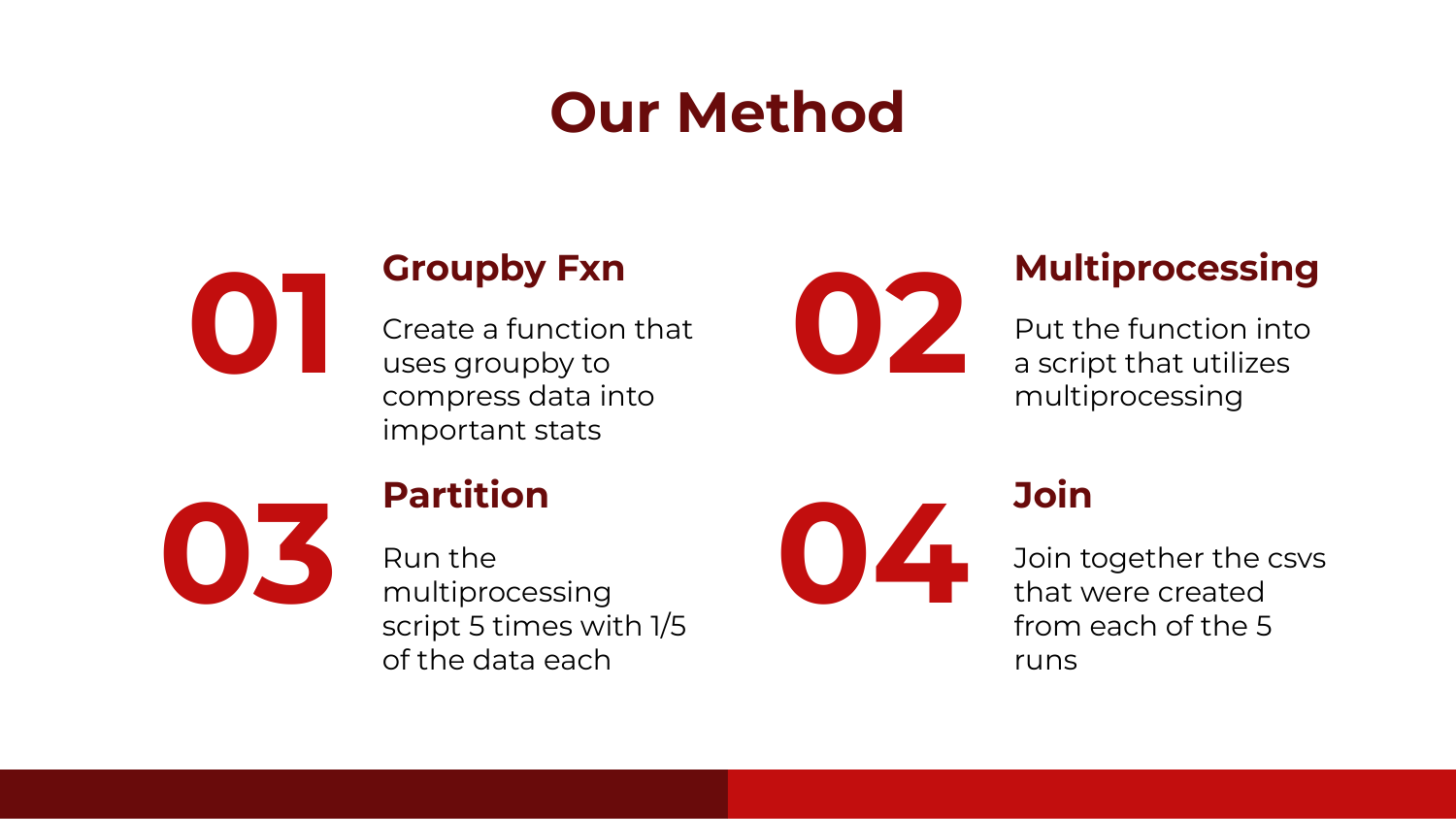

# Our Method
Groupby Fxn
Multiprocessing
01
02
Create a function that uses groupby to compress data into important stats
Put the function into a script that utilizes multiprocessing

Join
Partition
03
04
Run the multiprocessing script 5 times with 1/5 of the data each

Join together the csvs that were created from each of the 5 runs